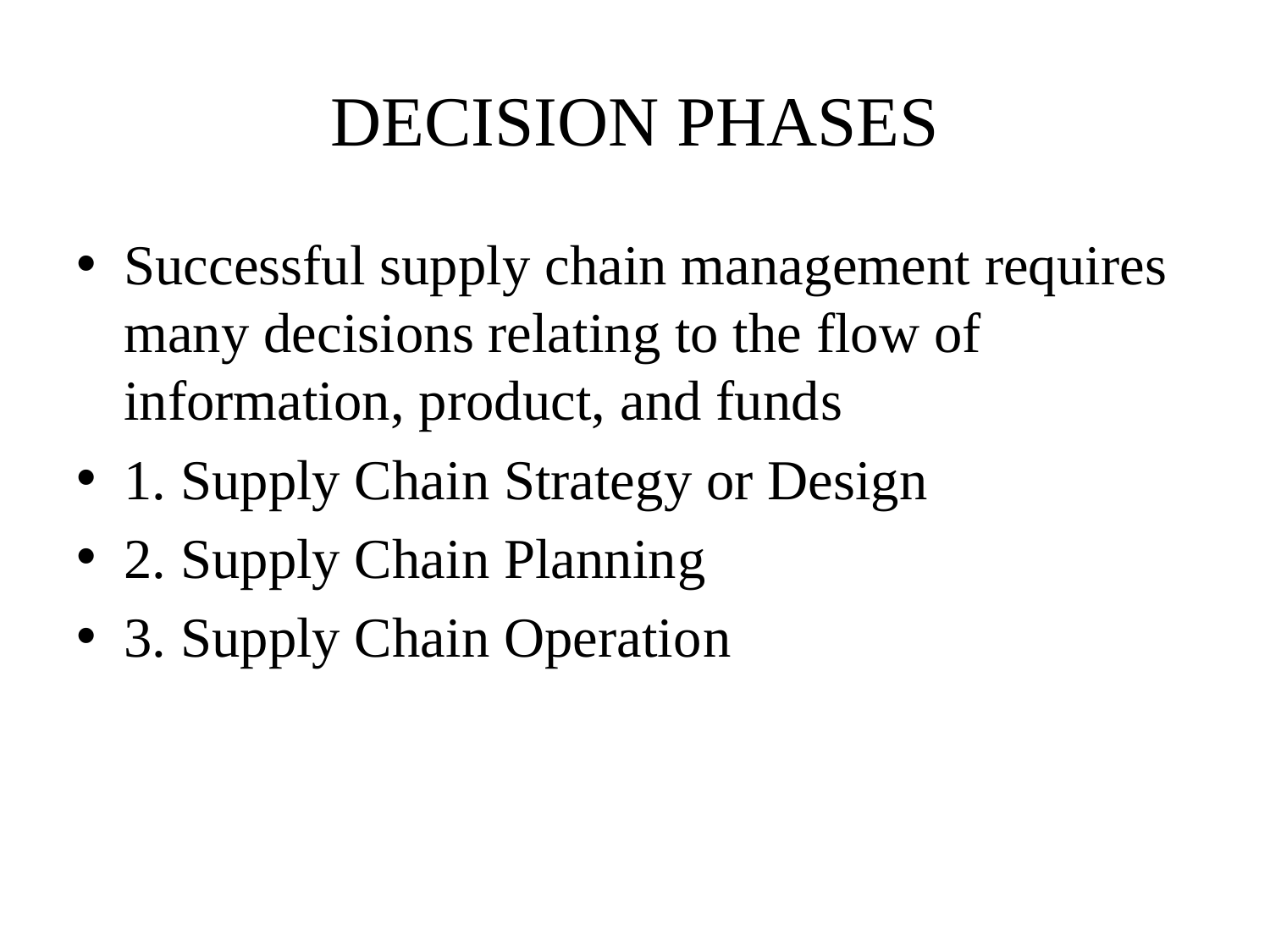

# DECISION PHASES
Successful supply chain management requires many decisions relating to the flow of information, product, and funds
1. Supply Chain Strategy or Design
2. Supply Chain Planning
3. Supply Chain Operation